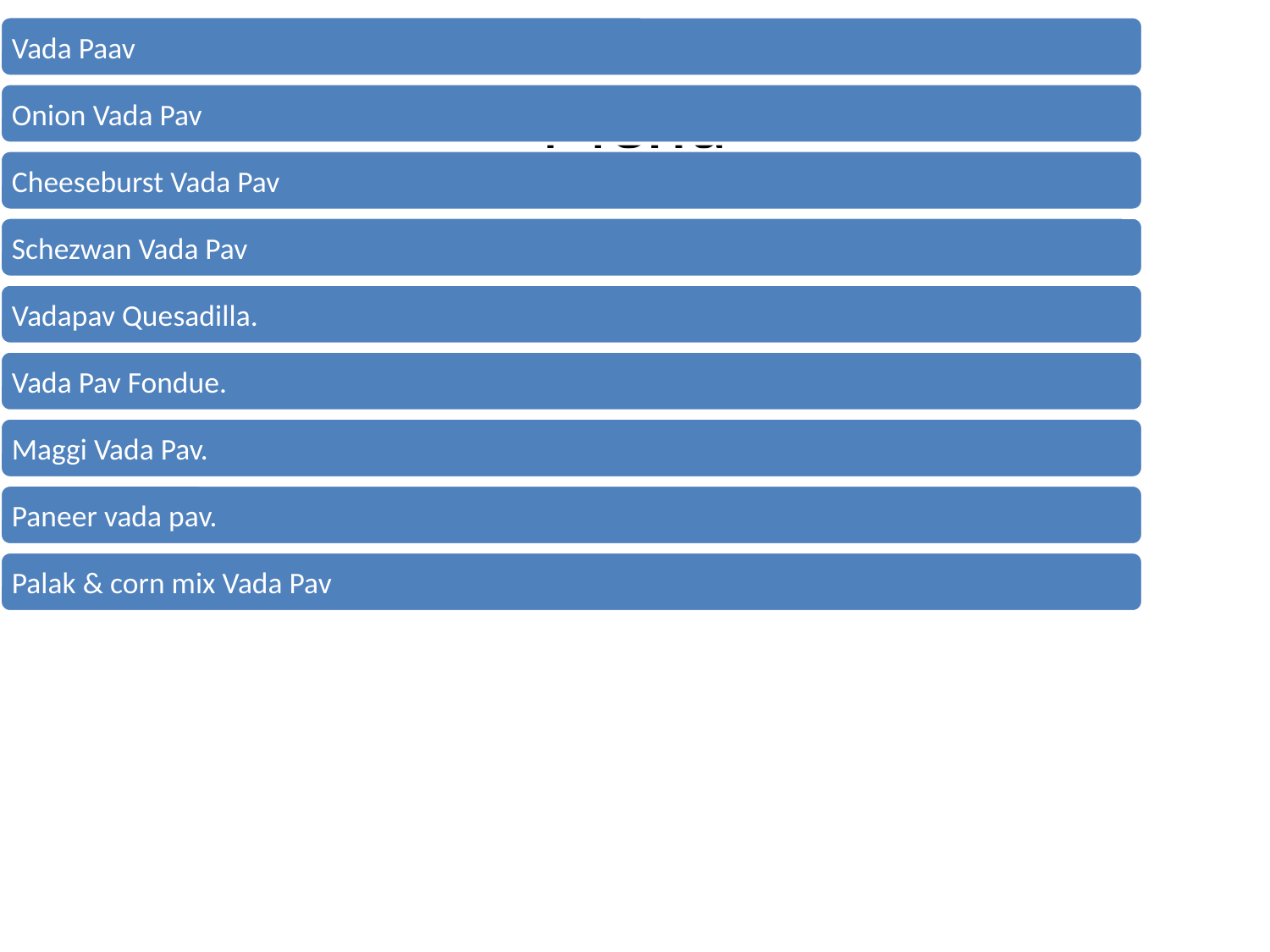

# Menu
Vada Paav
Onion Vada Pav
Cheeseburst Vada Pav
Schezwan Vada Pav
Vadapav Quesadilla.
Vada Pav Fondue.
Maggi Vada Pav.
Paneer vada pav.
Palak & corn mix Vada Pav